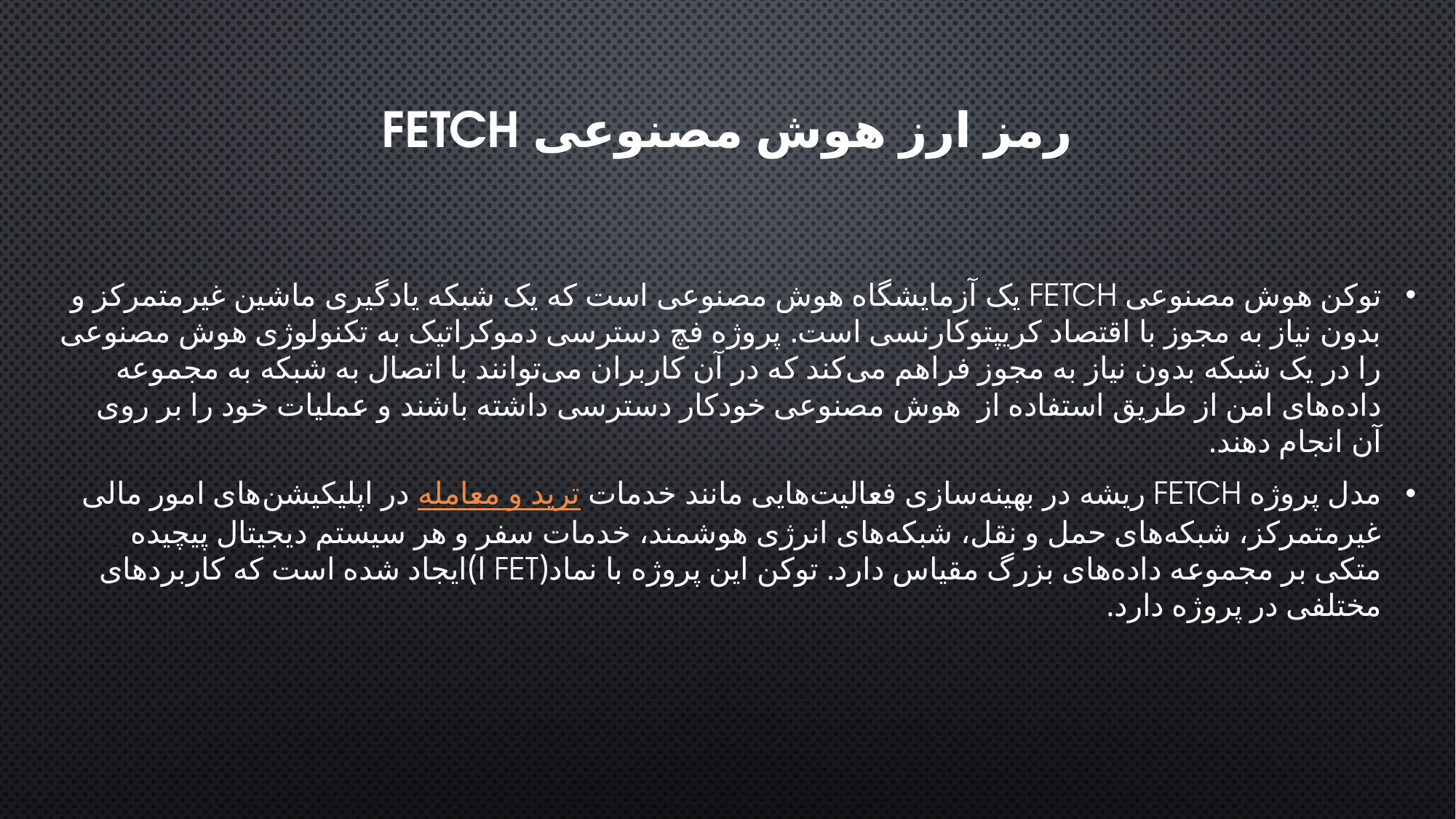

# رمز ارز هوش مصنوعی Fetch
توکن هوش مصنوعی Fetch یک آزمایشگاه هوش مصنوعی است که یک شبکه یادگیری ماشین غیرمتمرکز و بدون نیاز به مجوز با اقتصاد کریپتوکارنسی است. پروژه فچ دسترسی دموکراتیک به تکنولوژی هوش مصنوعی را در یک شبکه بدون نیاز به مجوز فراهم می‌کند که در آن کاربران می‌توانند با اتصال به شبکه به مجموعه داده‌های امن از طریق استفاده از  هوش مصنوعی خودکار دسترسی داشته باشند و عملیات خود را بر روی آن انجام دهند.
مدل پروژه Fetch ریشه در بهینه‌سازی فعالیت‌هایی مانند خدمات ترید و معامله در اپلیکیشن‌های امور مالی غیرمتمرکز، شبکه‌های حمل و نقل، شبکه‌های انرژی هوشمند، خدمات سفر و هر سیستم دیجیتال پیچیده‌ متکی بر مجموعه داده‌های بزرگ مقیاس دارد. توکن این پروژه با نماد(FET ا)ایجاد شده است که کاربردهای مختلفی در پروژه دارد.